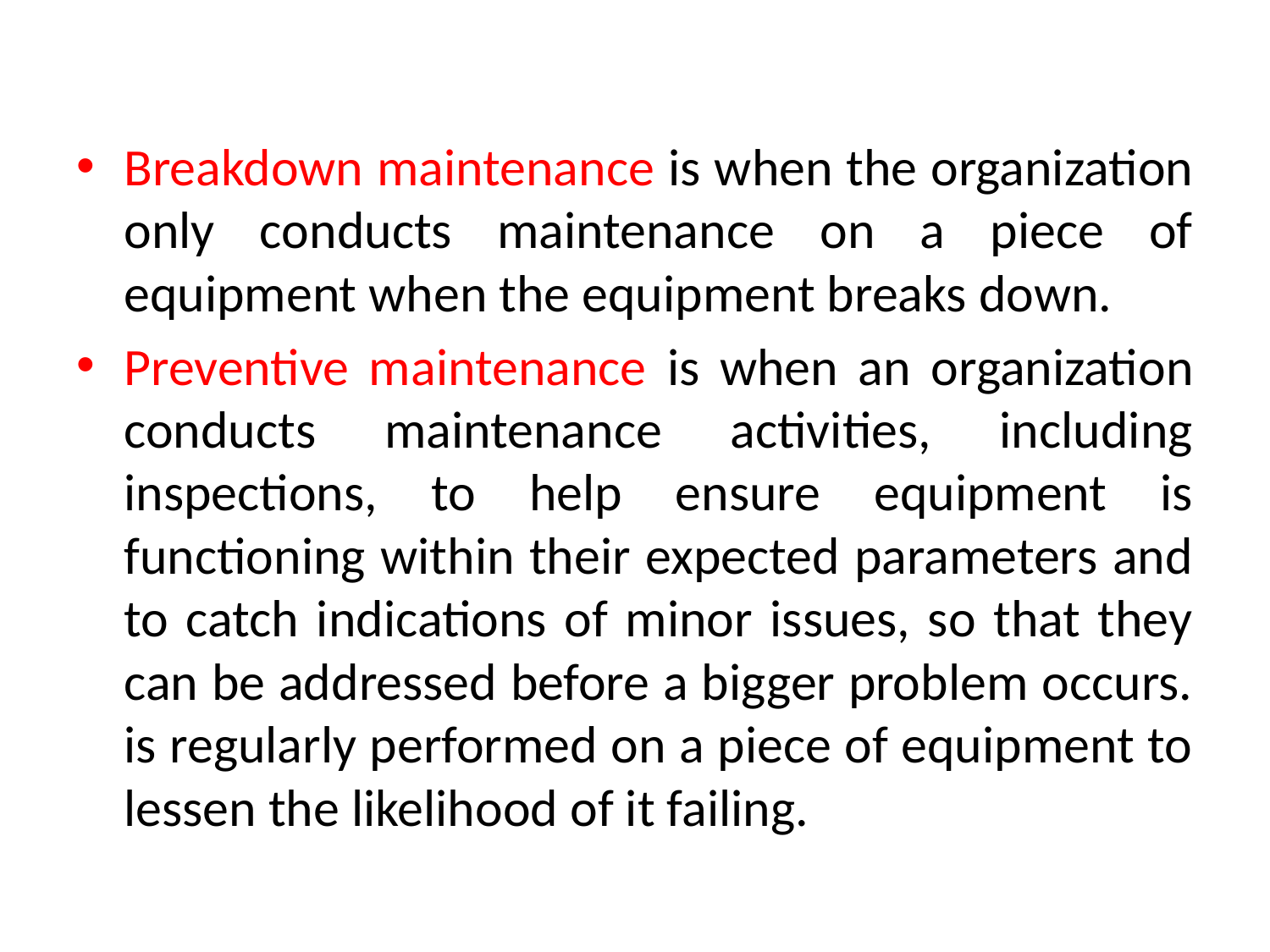

Breakdown maintenance is when the organization only conducts maintenance on a piece of equipment when the equipment breaks down.
Preventive maintenance is when an organization conducts maintenance activities, including inspections, to help ensure equipment is functioning within their expected parameters and to catch indications of minor issues, so that they can be addressed before a bigger problem occurs. is regularly performed on a piece of equipment to lessen the likelihood of it failing.